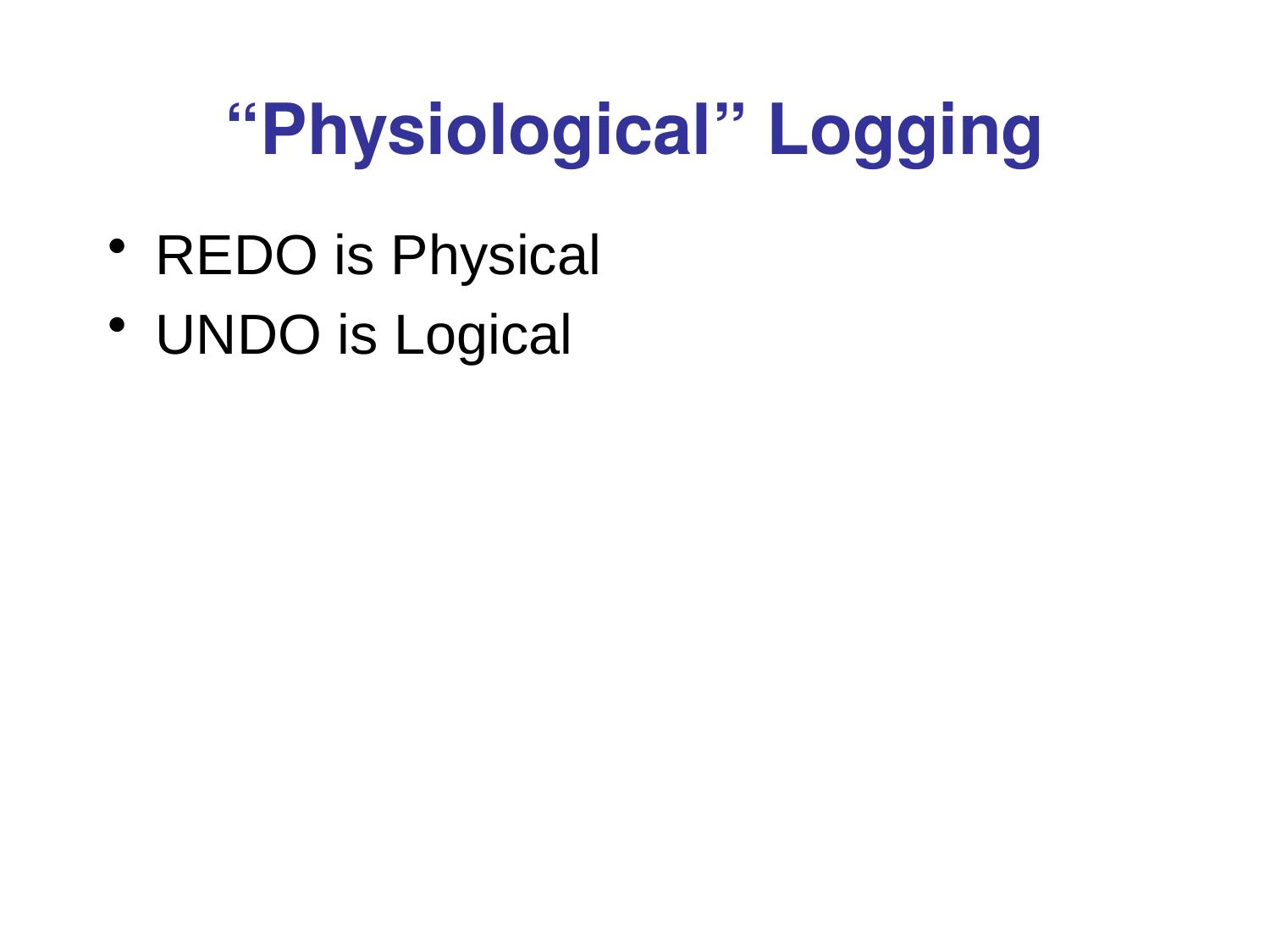

# “Physiological” Logging
REDO is Physical
UNDO is Logical